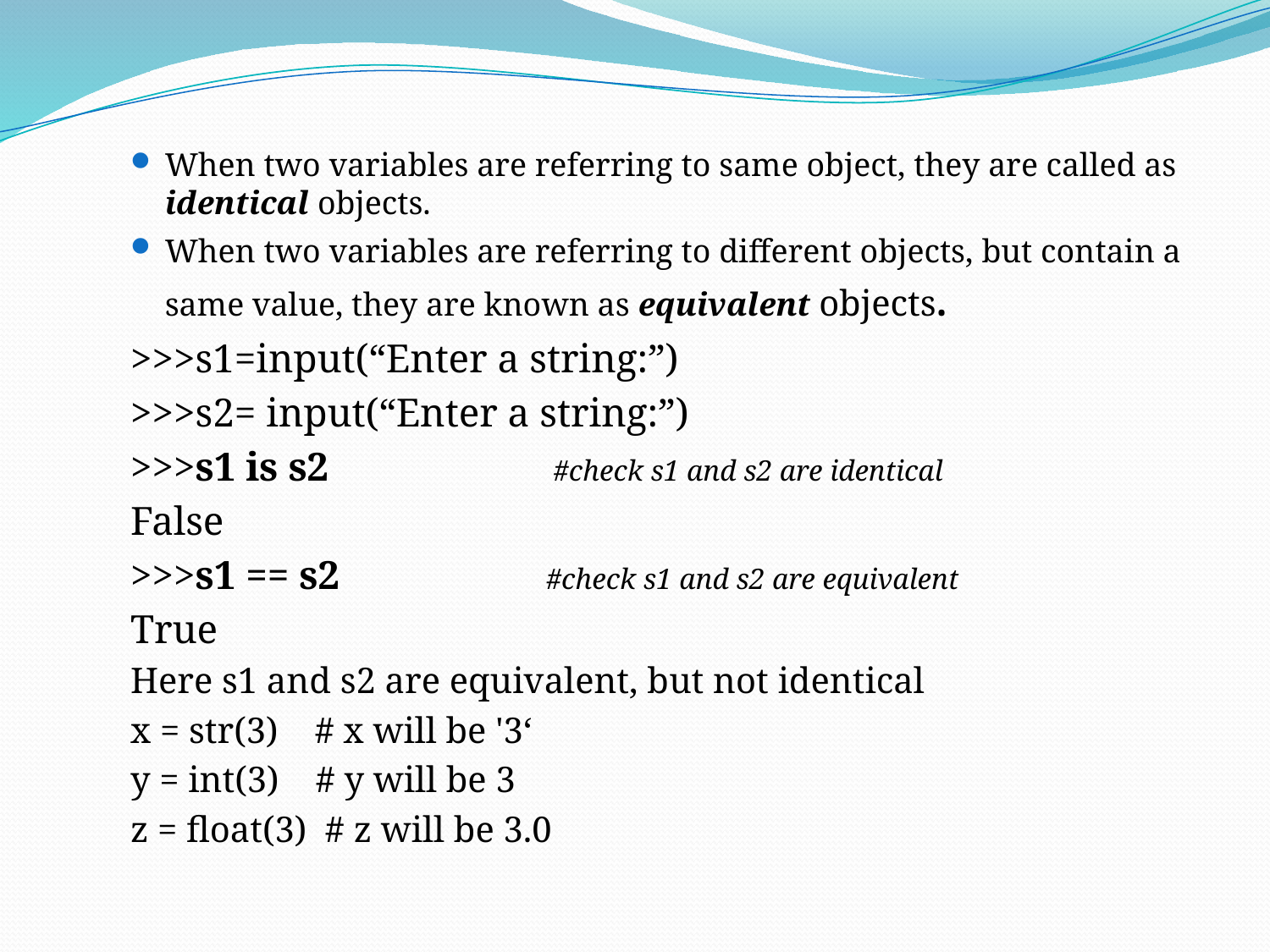

When two variables are referring to same object, they are called as identical objects.
When two variables are referring to different objects, but contain a same value, they are known as equivalent objects.
>>>s1=input(“Enter a string:”)
>>>s2= input(“Enter a string:”)
>>>s1 is s2		 #check s1 and s2 are identical
False
>>>s1 == s2	 	#check s1 and s2 are equivalent
True
Here s1 and s2 are equivalent, but not identical
x = str(3)    # x will be '3‘
y = int(3)    # y will be 3
z = float(3)  # z will be 3.0